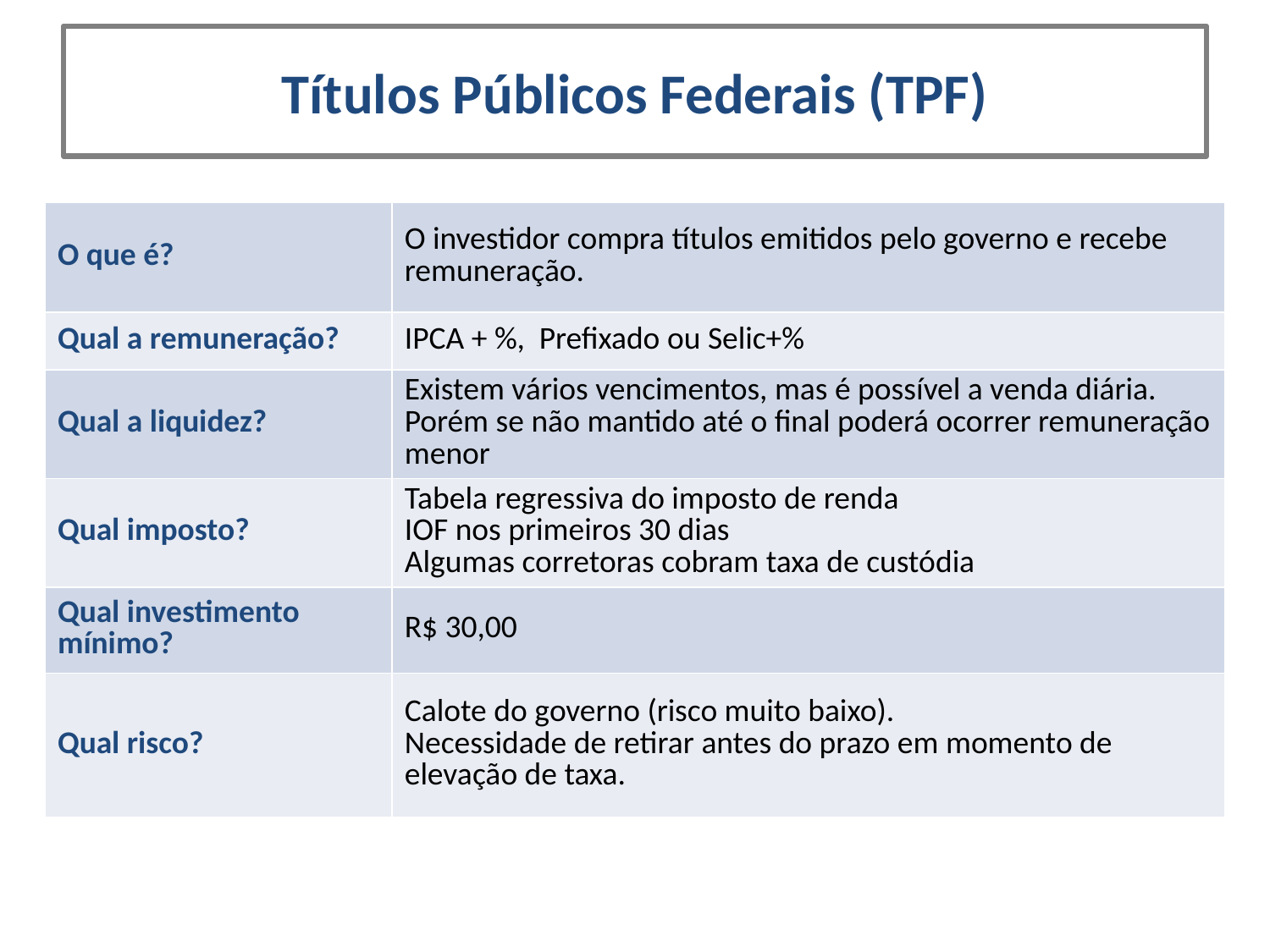

# Títulos Públicos Federais (TPF)
| O que é? | O investidor compra títulos emitidos pelo governo e recebe remuneração. |
| --- | --- |
| Qual a remuneração? | IPCA + %, Prefixado ou Selic+% |
| Qual a liquidez? | Existem vários vencimentos, mas é possível a venda diária. Porém se não mantido até o final poderá ocorrer remuneração menor |
| Qual imposto? | Tabela regressiva do imposto de renda IOF nos primeiros 30 dias Algumas corretoras cobram taxa de custódia |
| Qual investimento mínimo? | R$ 30,00 |
| Qual risco? | Calote do governo (risco muito baixo). Necessidade de retirar antes do prazo em momento de elevação de taxa. |